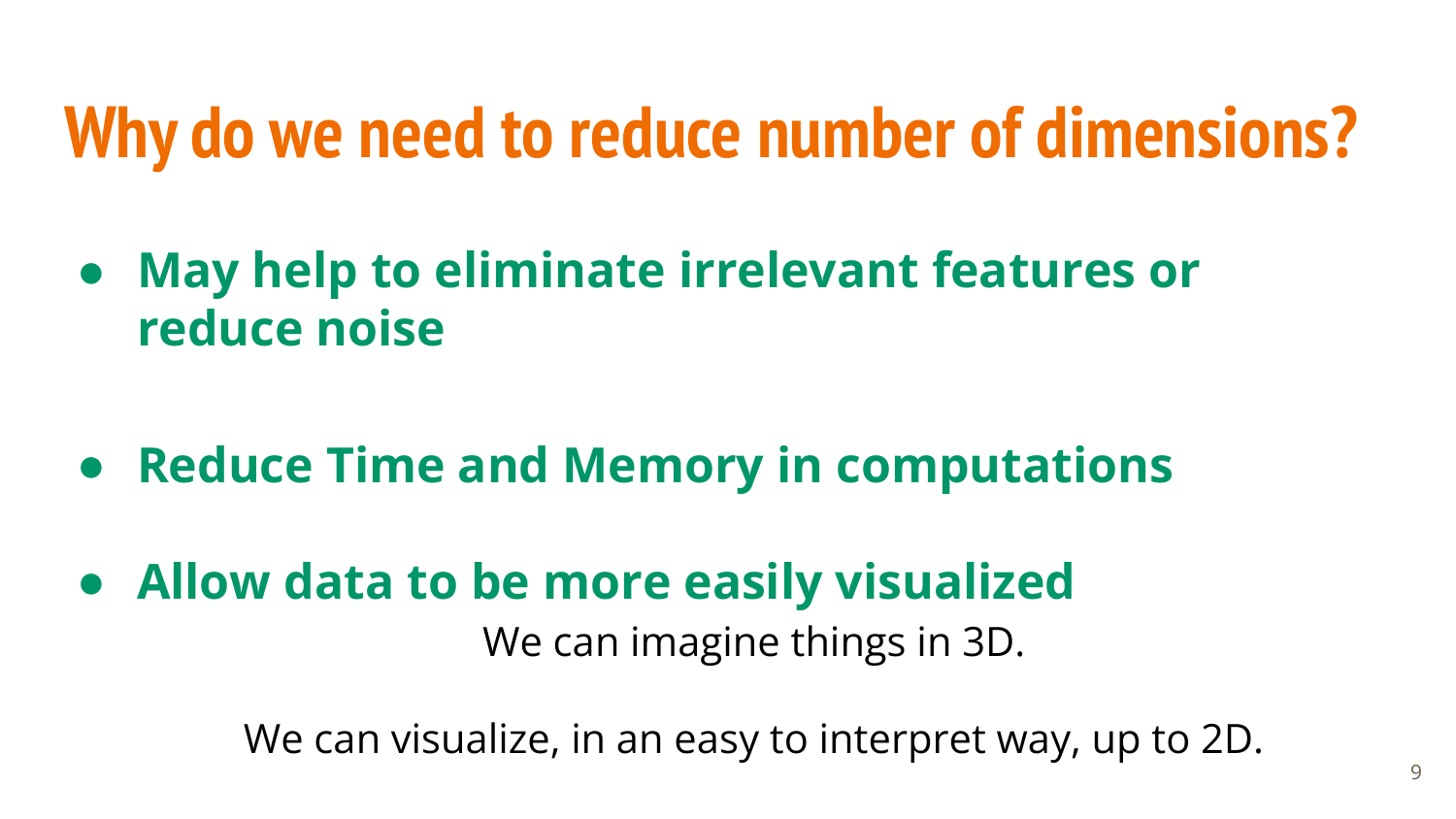

# Why do we need to reduce number of dimensions?
May help to eliminate irrelevant features or reduce noise
Reduce Time and Memory in computations
Allow data to be more easily visualized

We can imagine things in 3D.

We can visualize, in an easy to interpret way, up to 2D.
9